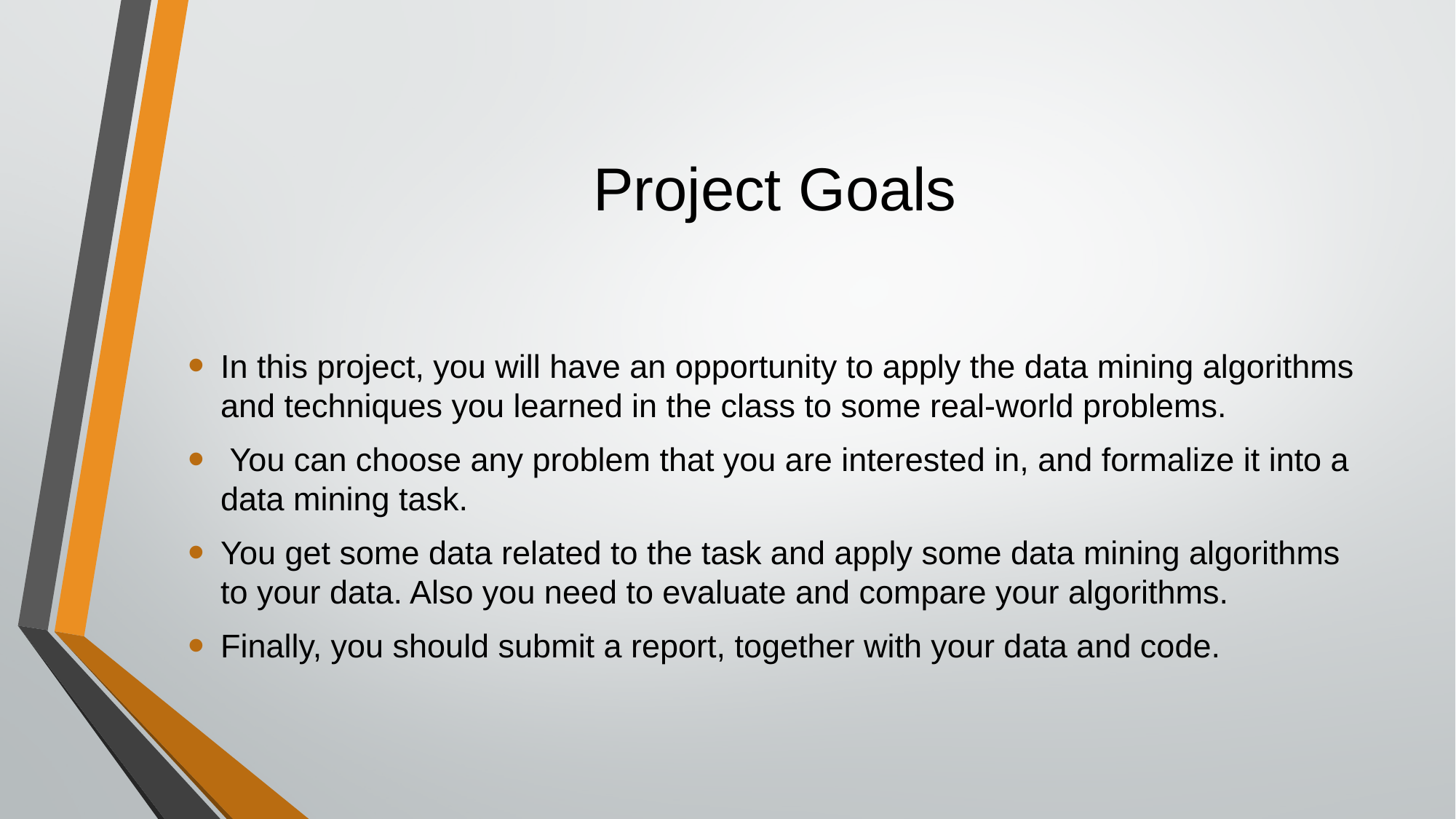

Project Goals
In this project, you will have an opportunity to apply the data mining algorithms and techniques you learned in the class to some real-world problems.
 You can choose any problem that you are interested in, and formalize it into a data mining task.
You get some data related to the task and apply some data mining algorithms to your data. Also you need to evaluate and compare your algorithms.
Finally, you should submit a report, together with your data and code.